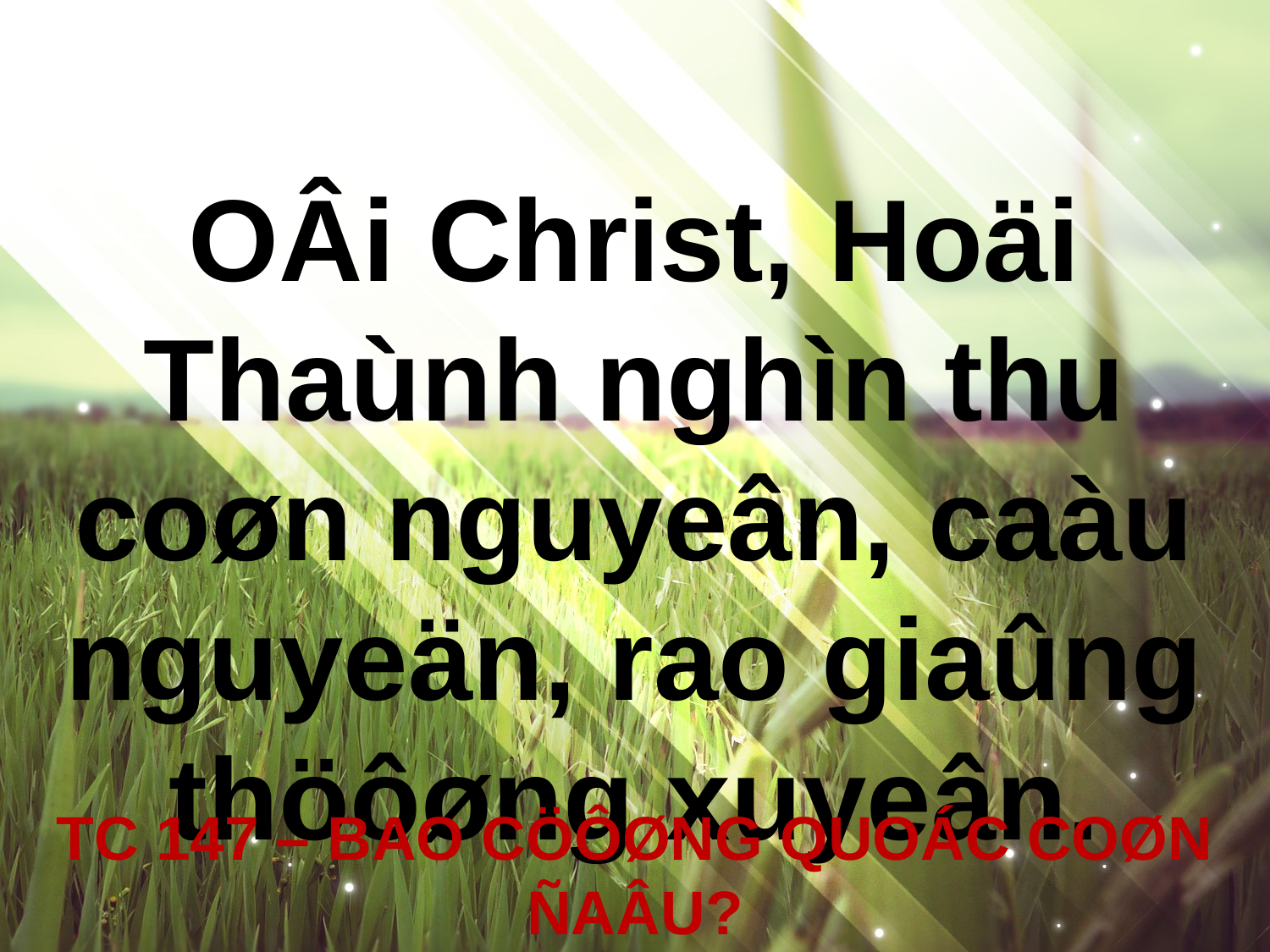

OÂi Christ, Hoäi Thaùnh nghìn thu coøn nguyeân, caàu nguyeän, rao giaûng thöôøng xuyeân.
TC 147 – BAO CÖÔØNG QUOÁC COØN ÑAÂU?